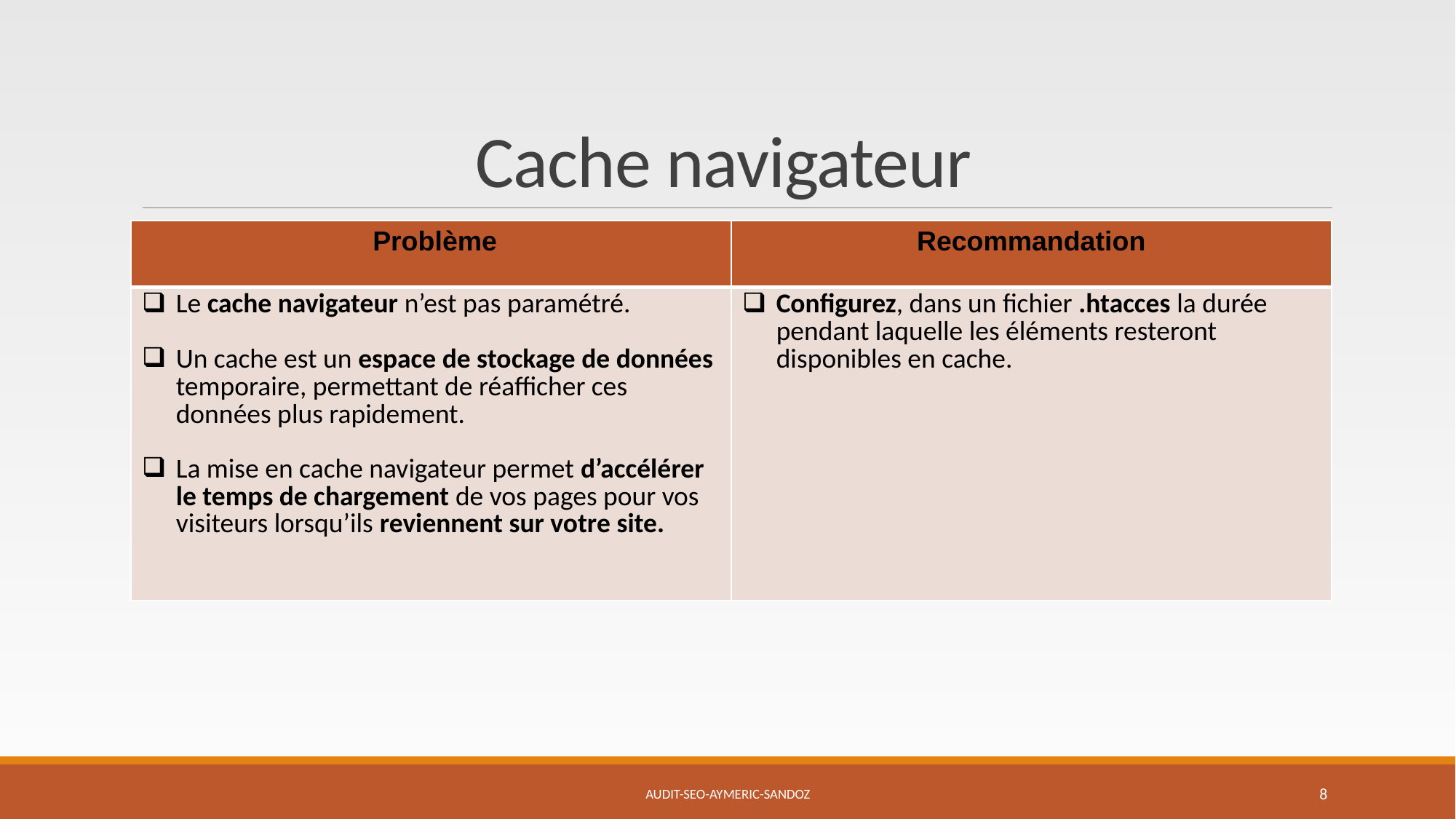

# Cache navigateur
| Problème | Recommandation |
| --- | --- |
| Le cache navigateur n’est pas paramétré. Un cache est un espace de stockage de données temporaire, permettant de réafficher ces données plus rapidement. La mise en cache navigateur permet d’accélérer le temps de chargement de vos pages pour vos visiteurs lorsqu’ils reviennent sur votre site. | Configurez, dans un fichier .htacces la durée pendant laquelle les éléments resteront disponibles en cache. |
Audit-SEO-Aymeric-Sandoz
8